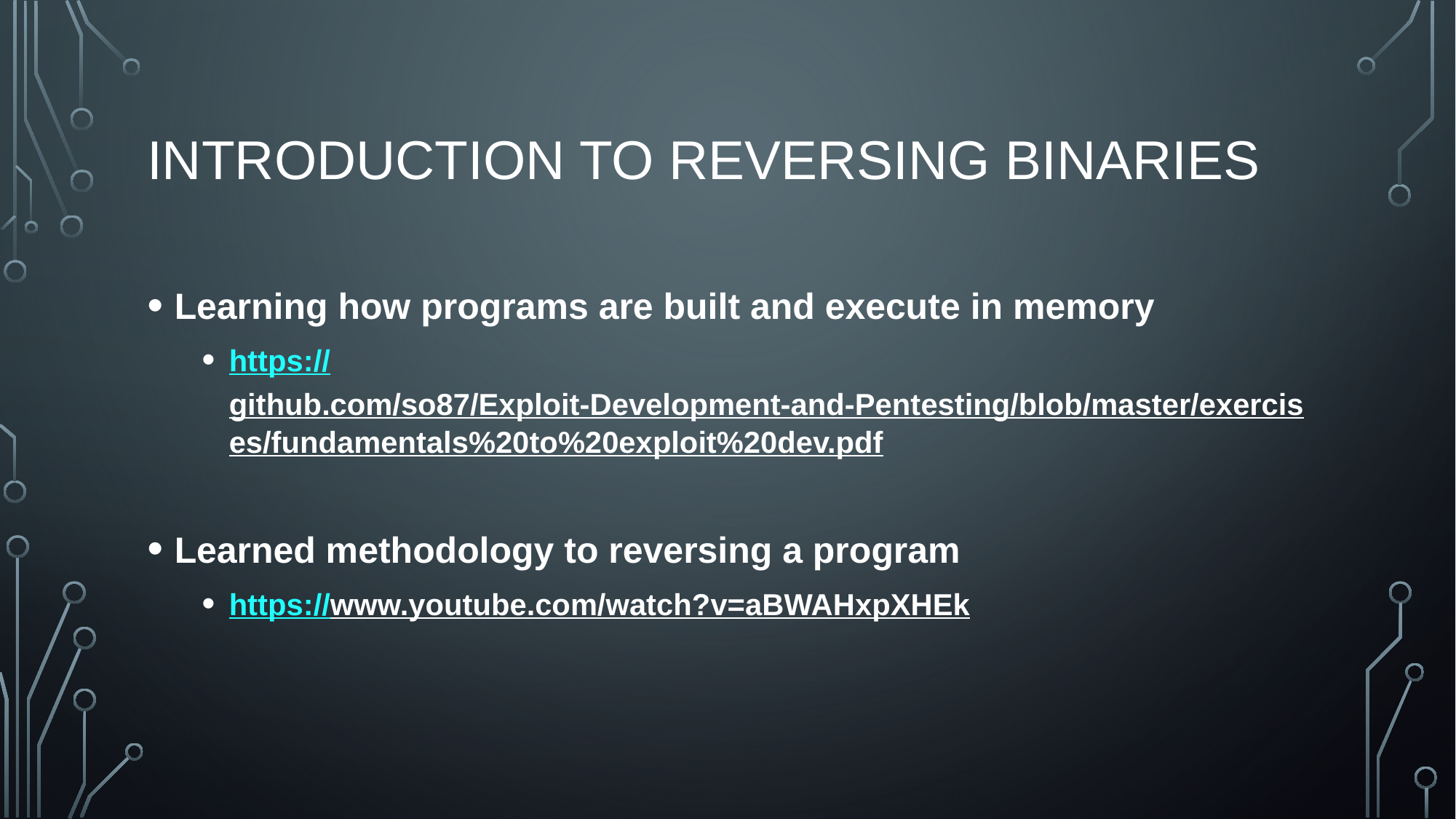

# Introduction to reversing binaries
Learning how programs are built and execute in memory
https://github.com/so87/Exploit-Development-and-Pentesting/blob/master/exercises/fundamentals%20to%20exploit%20dev.pdf
Learned methodology to reversing a program
https://www.youtube.com/watch?v=aBWAHxpXHEk